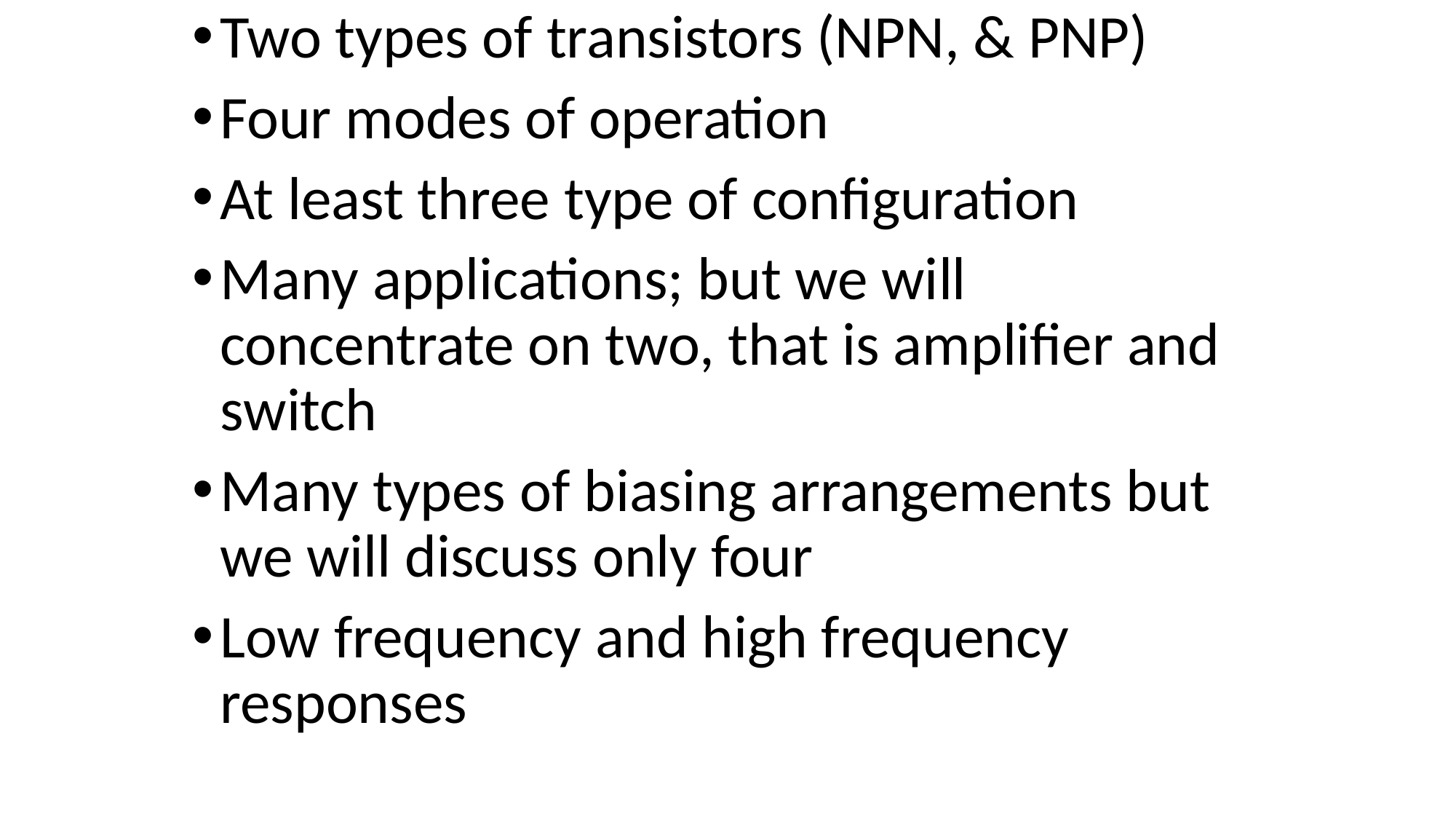

Two types of transistors (NPN, & PNP)
Four modes of operation
At least three type of configuration
Many applications; but we will concentrate on two, that is amplifier and switch
Many types of biasing arrangements but we will discuss only four
Low frequency and high frequency responses